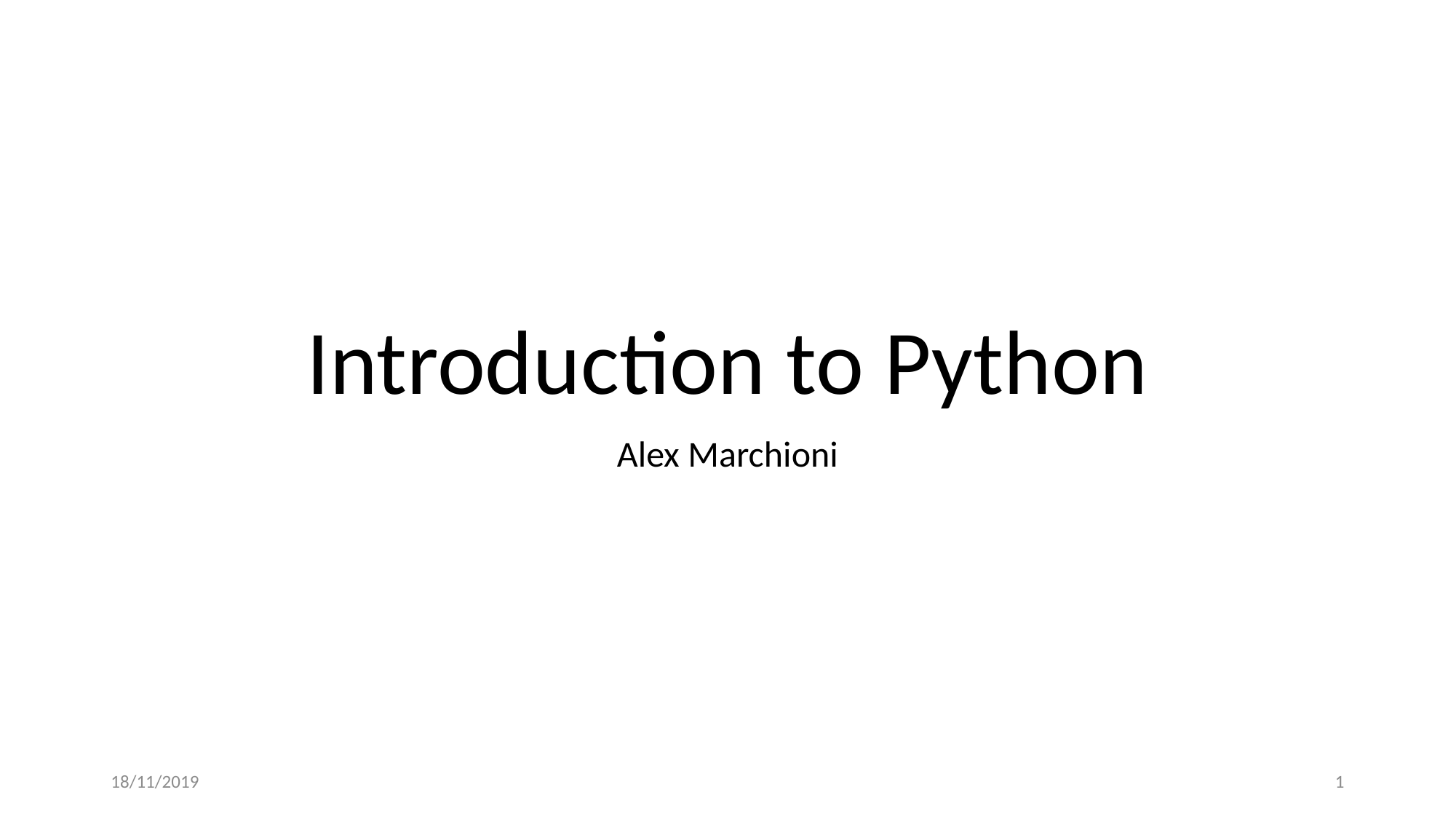

# Introduction to Python
Alex Marchioni
18/11/2019
1